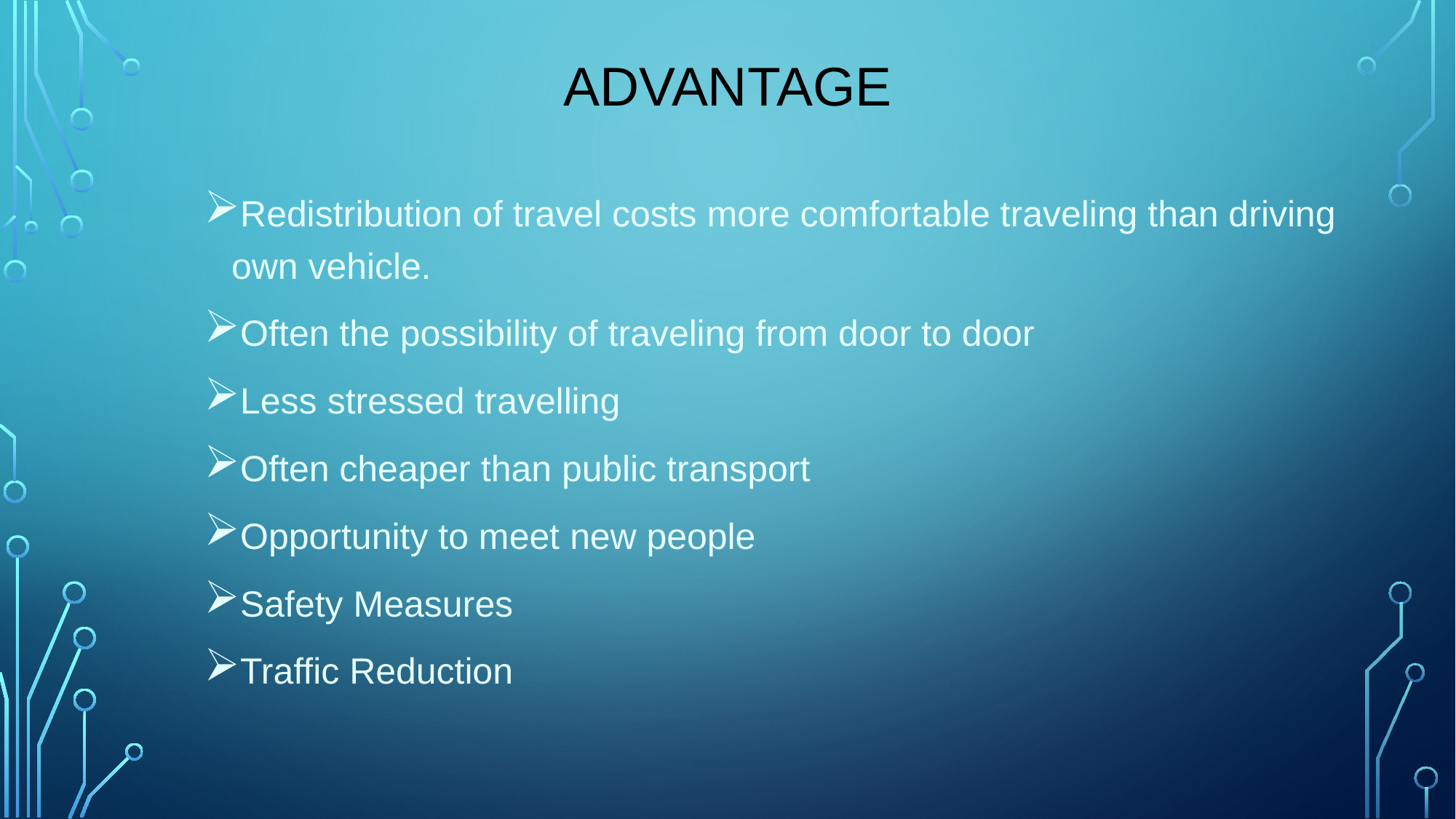

# ADVANTAGE
Redistribution of travel costs more comfortable traveling than driving own vehicle.
Often the possibility of traveling from door to door
Less stressed travelling
Often cheaper than public transport
Opportunity to meet new people
Safety Measures
Traffic Reduction